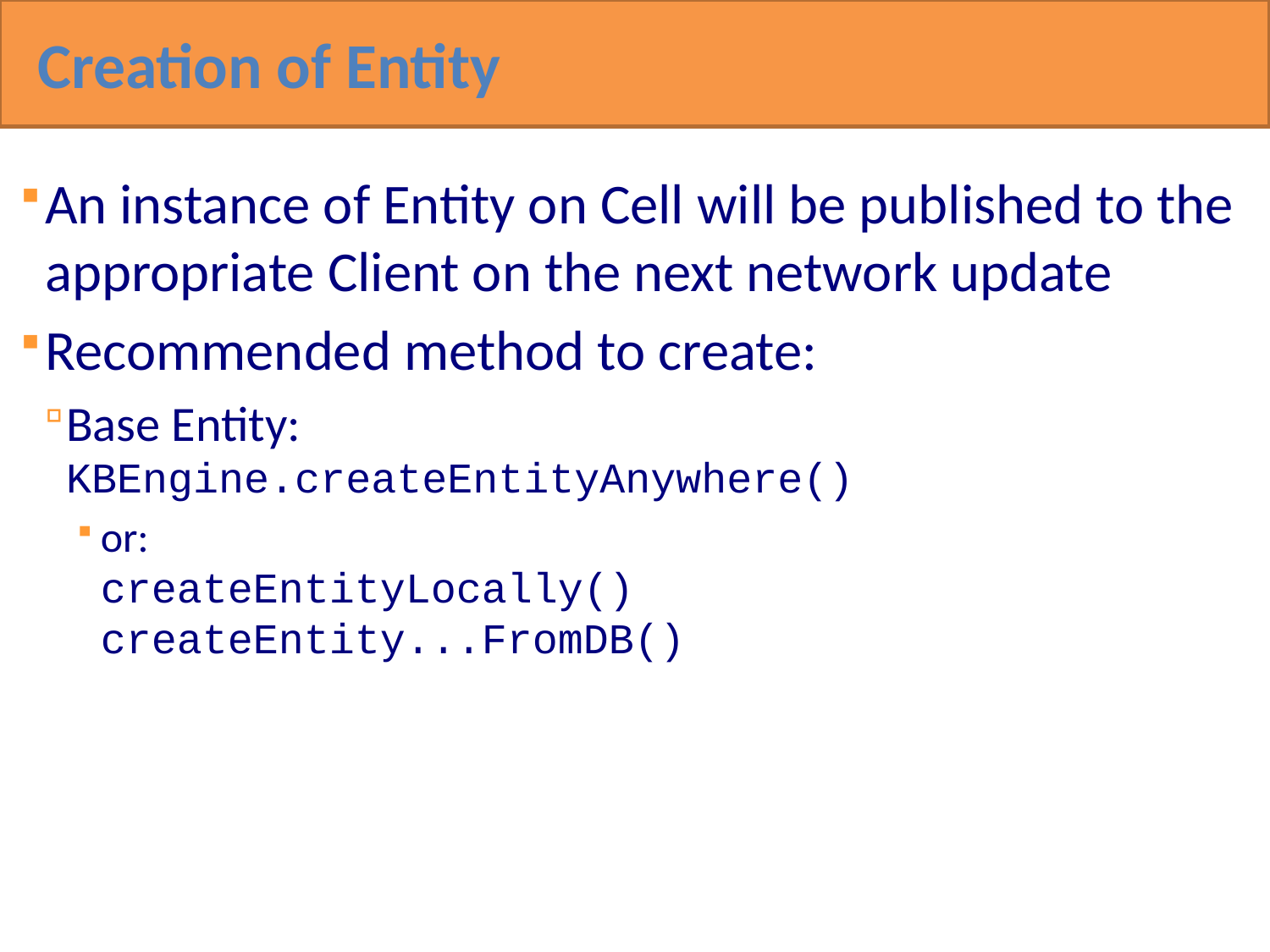

Creation of Entity
An instance of Entity on Cell will be published to the appropriate Client on the next network update
Recommended method to create:
Base Entity:
KBEngine.createEntityAnywhere()
or:
createEntityLocally()
createEntity...FromDB()